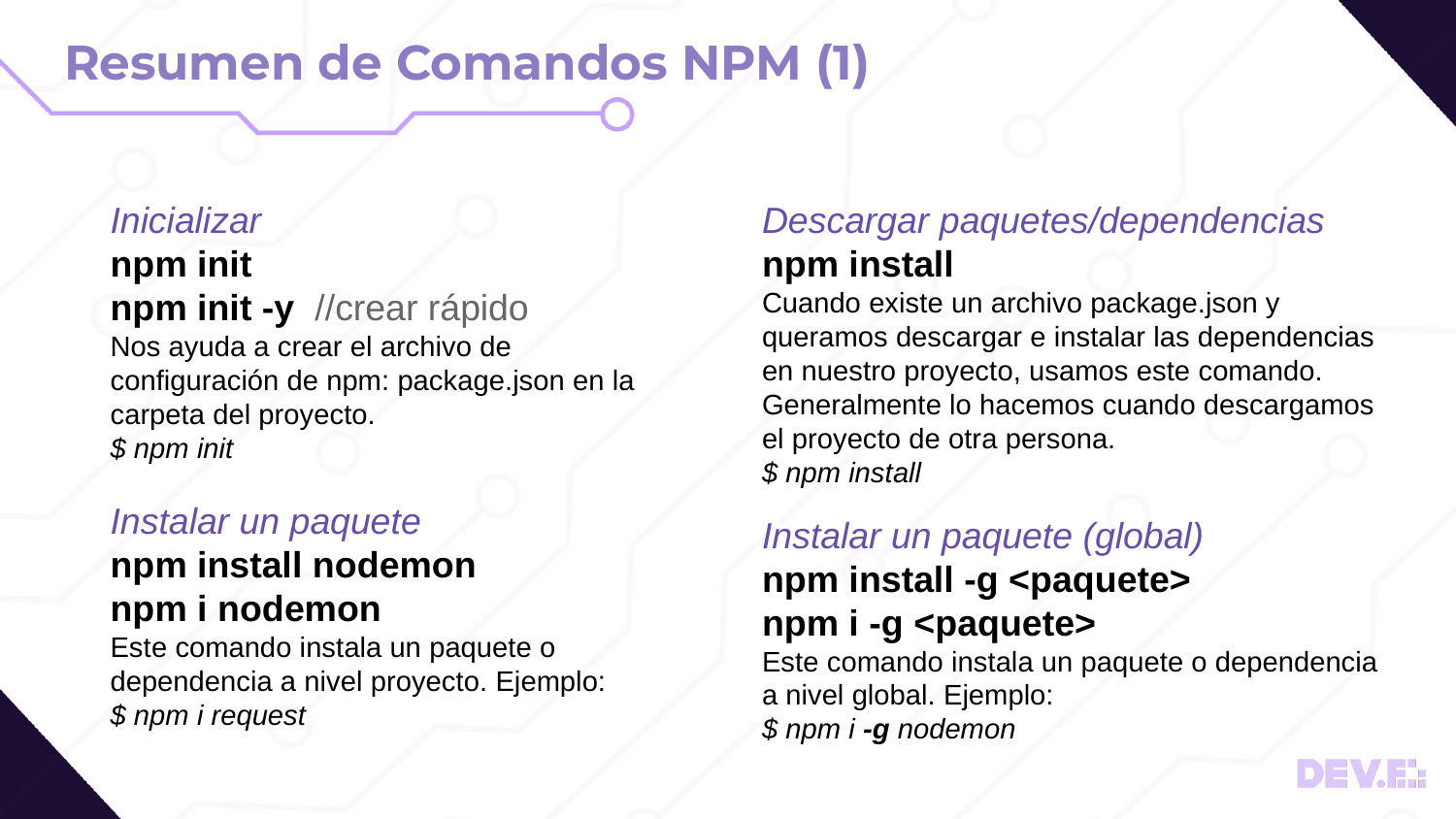

# Resumen de Comandos NPM (1)
Inicializar
npm init
npm init -y  //crear rápido
Nos ayuda a crear el archivo de configuración de npm: package.json en la carpeta del proyecto.
$ npm init

Instalar un paquete
npm install nodemon
npm i nodemon
Este comando instala un paquete o dependencia a nivel proyecto. Ejemplo:
$ npm i request
Descargar paquetes/dependencias
npm install
Cuando existe un archivo package.json y queramos descargar e instalar las dependencias en nuestro proyecto, usamos este comando. Generalmente lo hacemos cuando descargamos el proyecto de otra persona.
$ npm install
Instalar un paquete (global)
npm install -g <paquete>
npm i -g <paquete>
Este comando instala un paquete o dependencia a nivel global. Ejemplo:
$ npm i -g nodemon